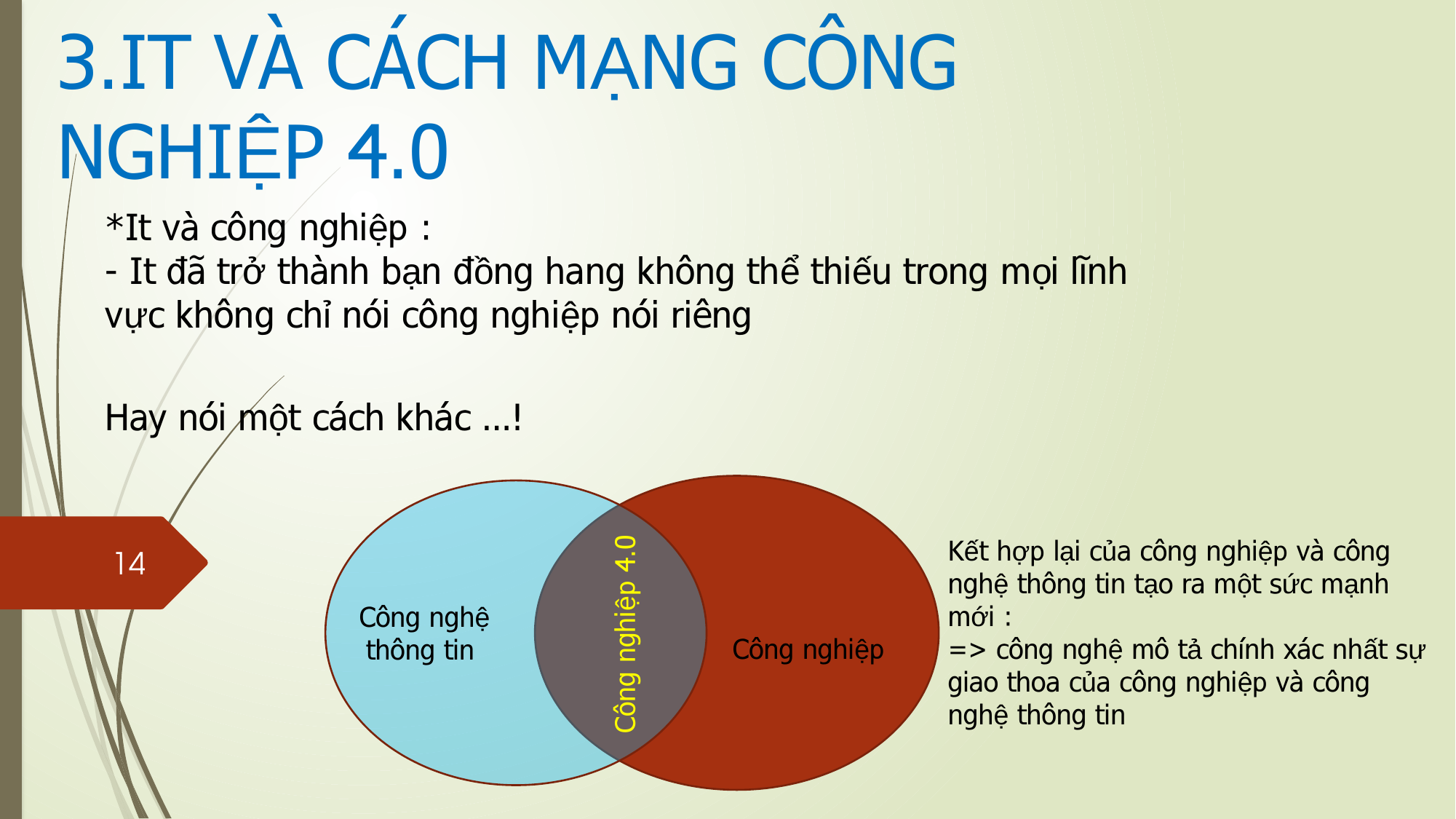

# 3.IT VÀ CÁCH MẠNG CÔNG NGHIỆP 4.0
*It và công nghiệp :
- It đã trở thành bạn đồng hang không thể thiếu trong mọi lĩnh vực không chỉ nói công nghiệp nói riêng
Hay nói một cách khác …!

Kết hợp lại của công nghiệp và công nghệ thông tin tạo ra một sức mạnh mới :
=> công nghệ mô tả chính xác nhất sự giao thoa của công nghiệp và công nghệ thông tin
14
Công nghệ
thông tin
Công nghiệp 4.0
Công nghiệp